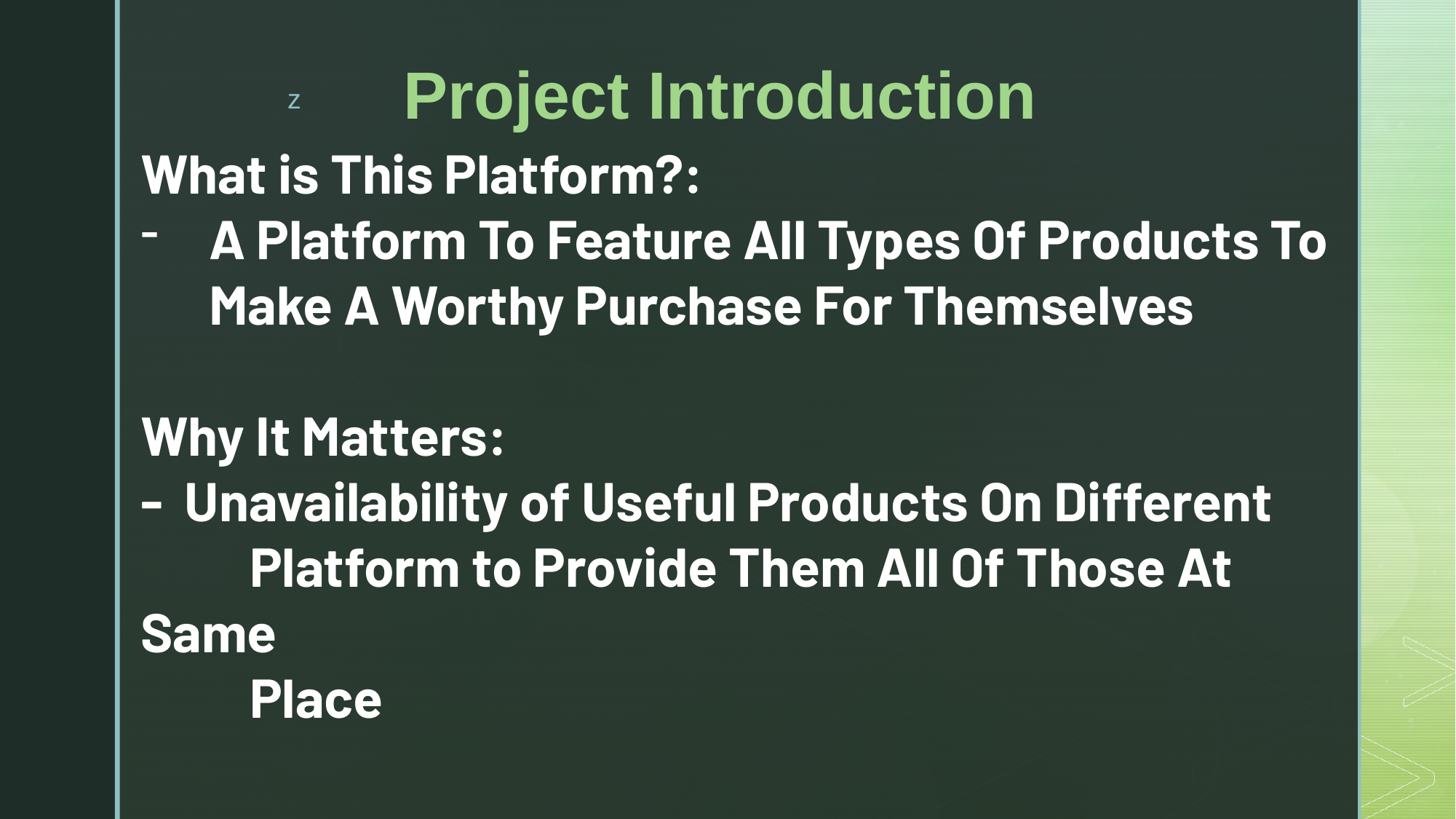

# Project Introduction
What is This Platform?:
A Platform To Feature All Types Of Products To Make A Worthy Purchase For Themselves

Why It Matters:
-  Unavailability of Useful Products On Different                	Platform to Provide Them All Of Those At Same
	Place